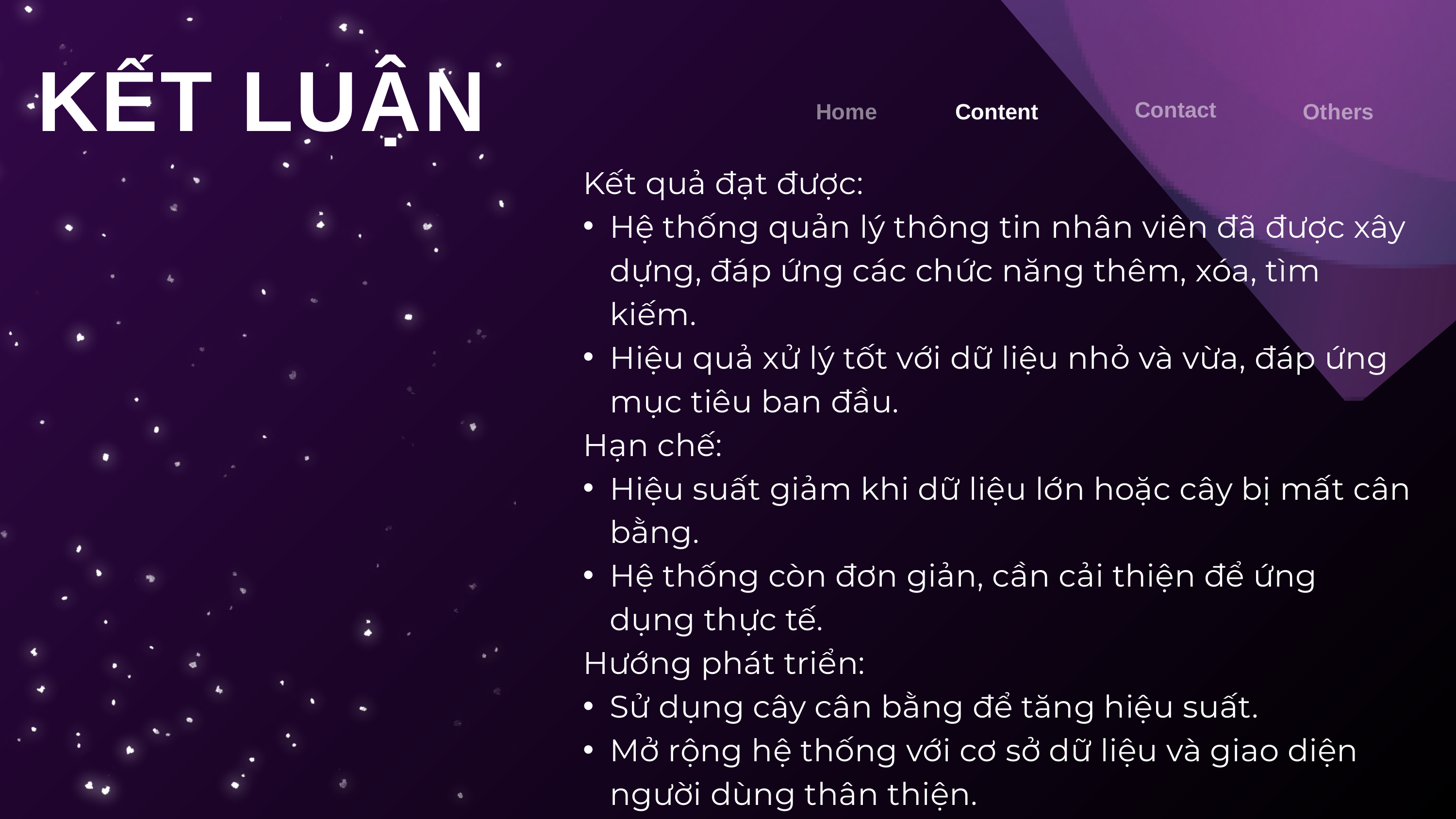

KẾT LUẬN
Contact
Home
Others
Content
Kết quả đạt được:
Hệ thống quản lý thông tin nhân viên đã được xây dựng, đáp ứng các chức năng thêm, xóa, tìm kiếm.
Hiệu quả xử lý tốt với dữ liệu nhỏ và vừa, đáp ứng mục tiêu ban đầu.
Hạn chế:
Hiệu suất giảm khi dữ liệu lớn hoặc cây bị mất cân bằng.
Hệ thống còn đơn giản, cần cải thiện để ứng dụng thực tế.
Hướng phát triển:
Sử dụng cây cân bằng để tăng hiệu suất.
Mở rộng hệ thống với cơ sở dữ liệu và giao diện người dùng thân thiện.